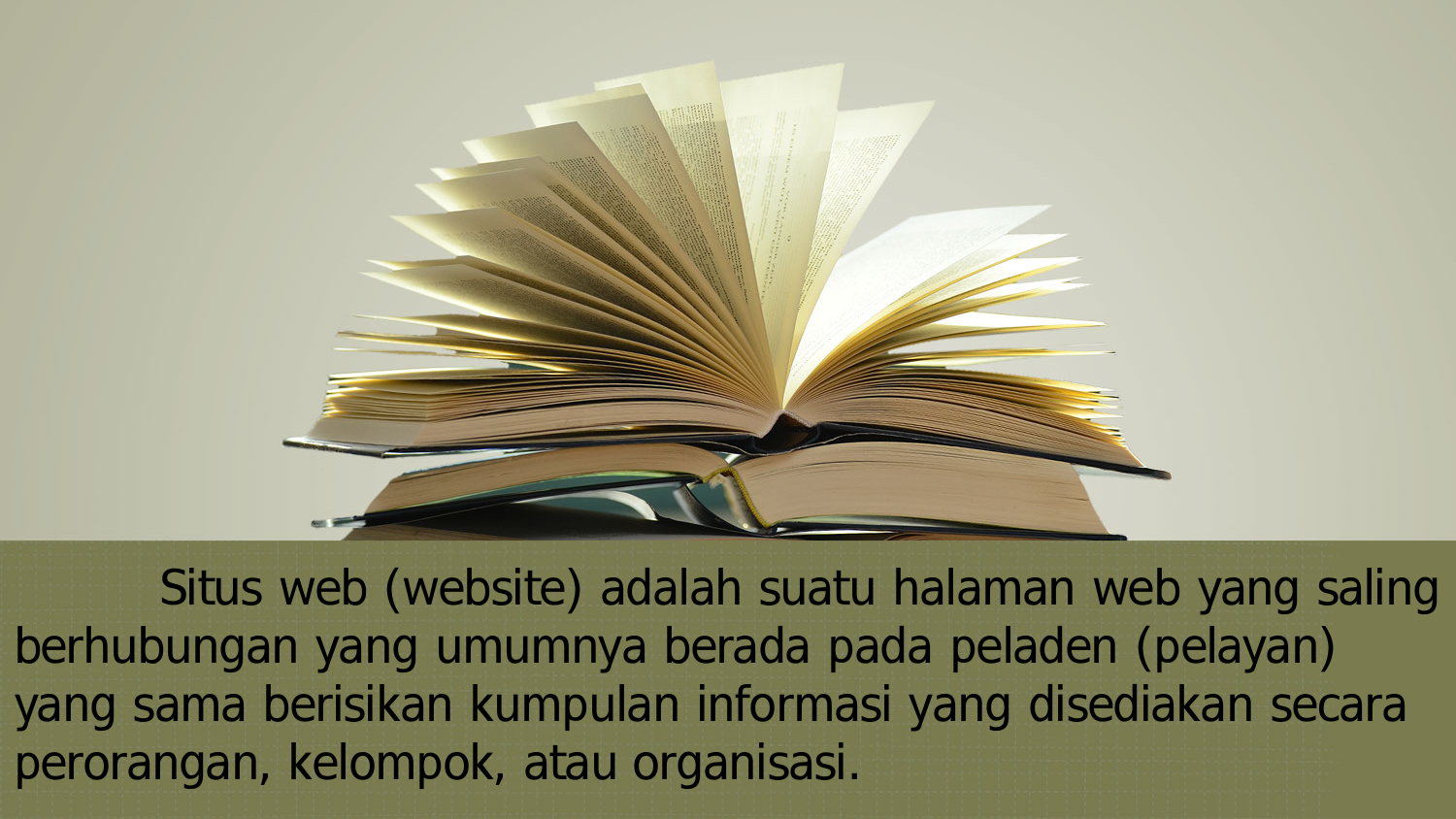

Situs web (website) adalah suatu halaman web yang saling berhubungan yang umumnya berada pada peladen (pelayan)       yang sama berisikan kumpulan informasi yang disediakan secara   perorangan, kelompok, atau organisasi.